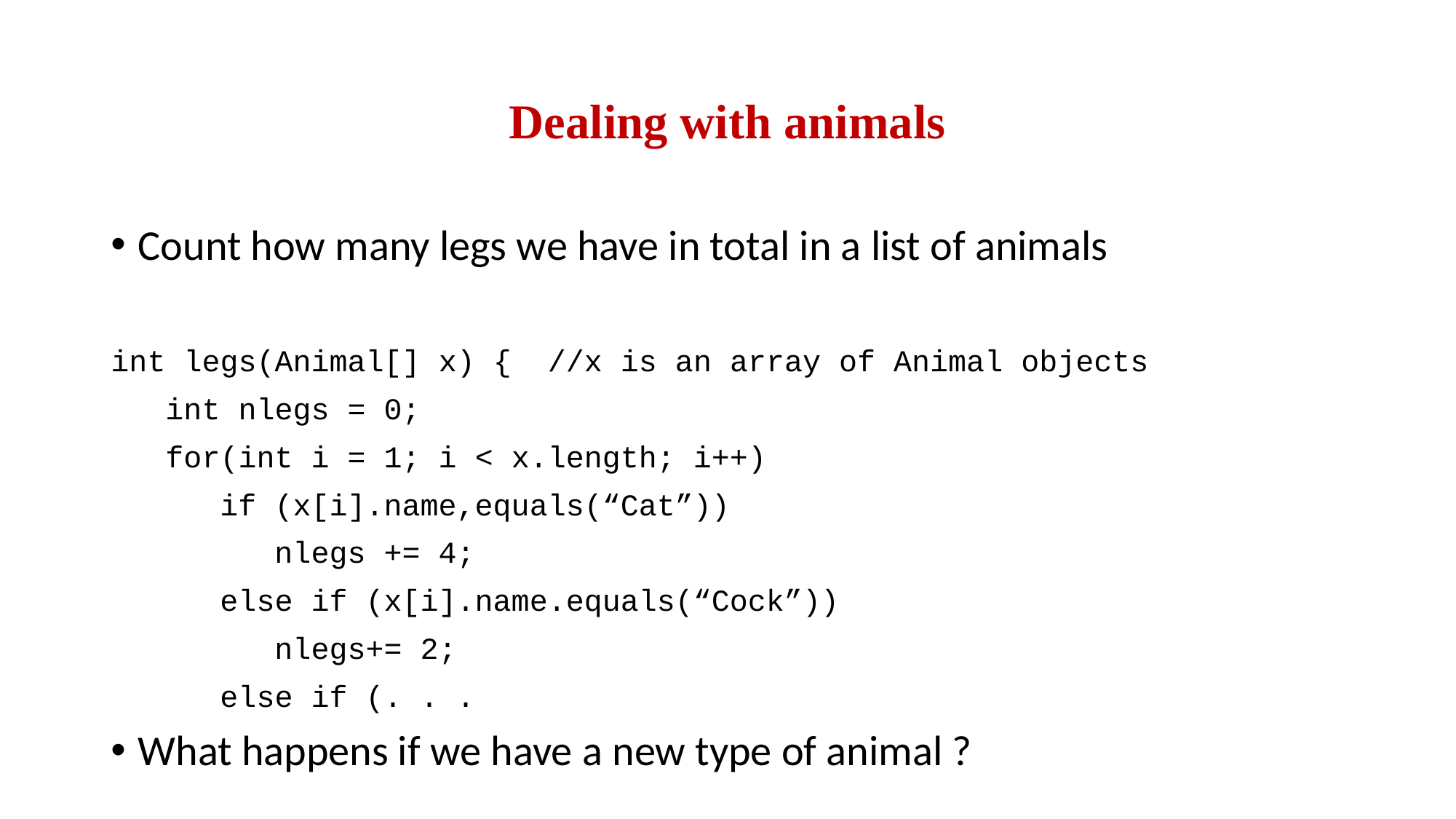

# Dealing with animals
Count how many legs we have in total in a list of animals

int legs(Animal[] x) {  //x is an array of Animal objects
   int nlegs = 0;
   for(int i = 1; i < x.length; i++)
      if (x[i].name,equals(“Cat”))
         nlegs += 4;
      else if (x[i].name.equals(“Cock”))
         nlegs+= 2;
      else if (. . .
What happens if we have a new type of animal ?